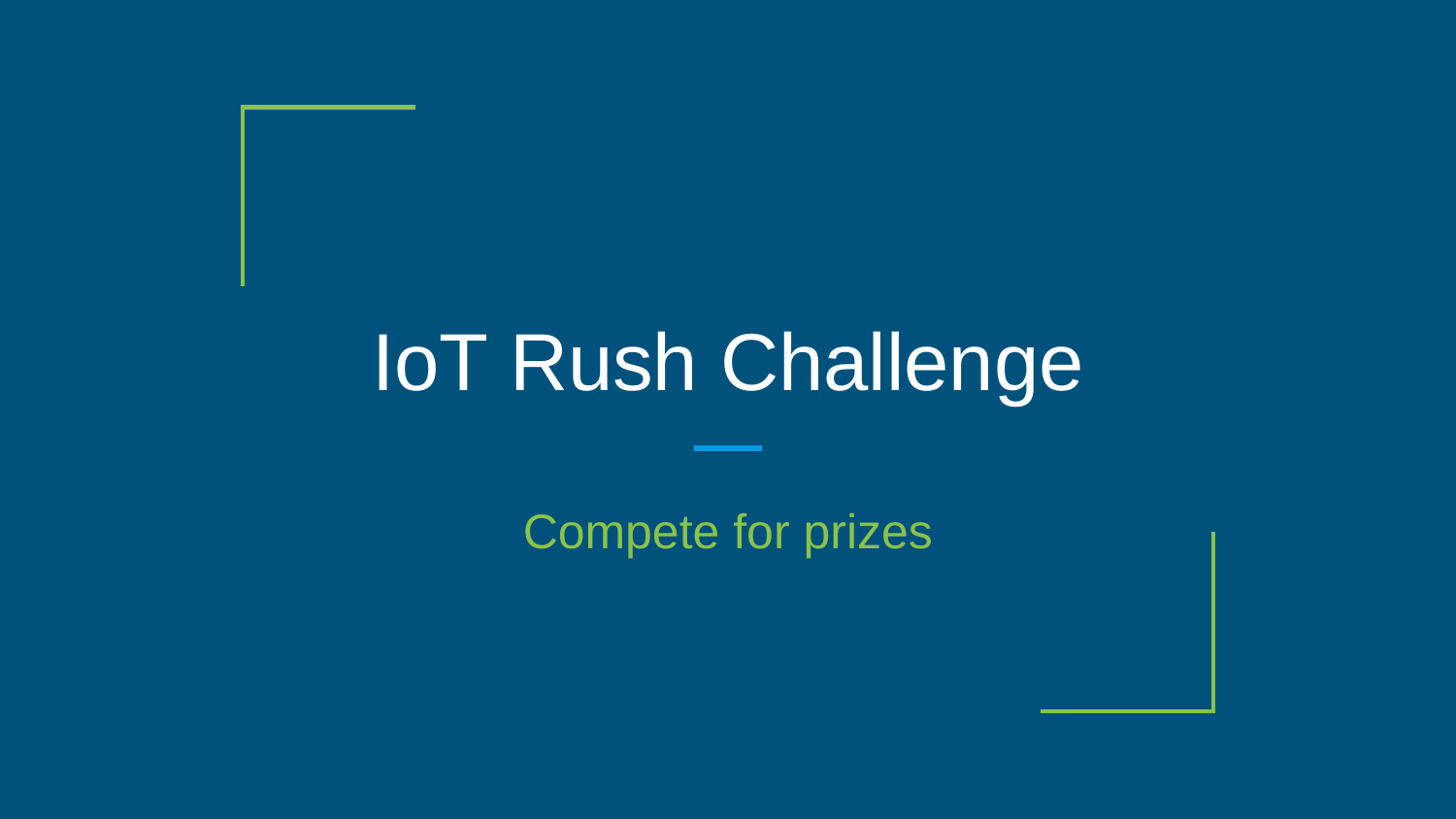

# IoT Rush Challenge
Compete for prizes